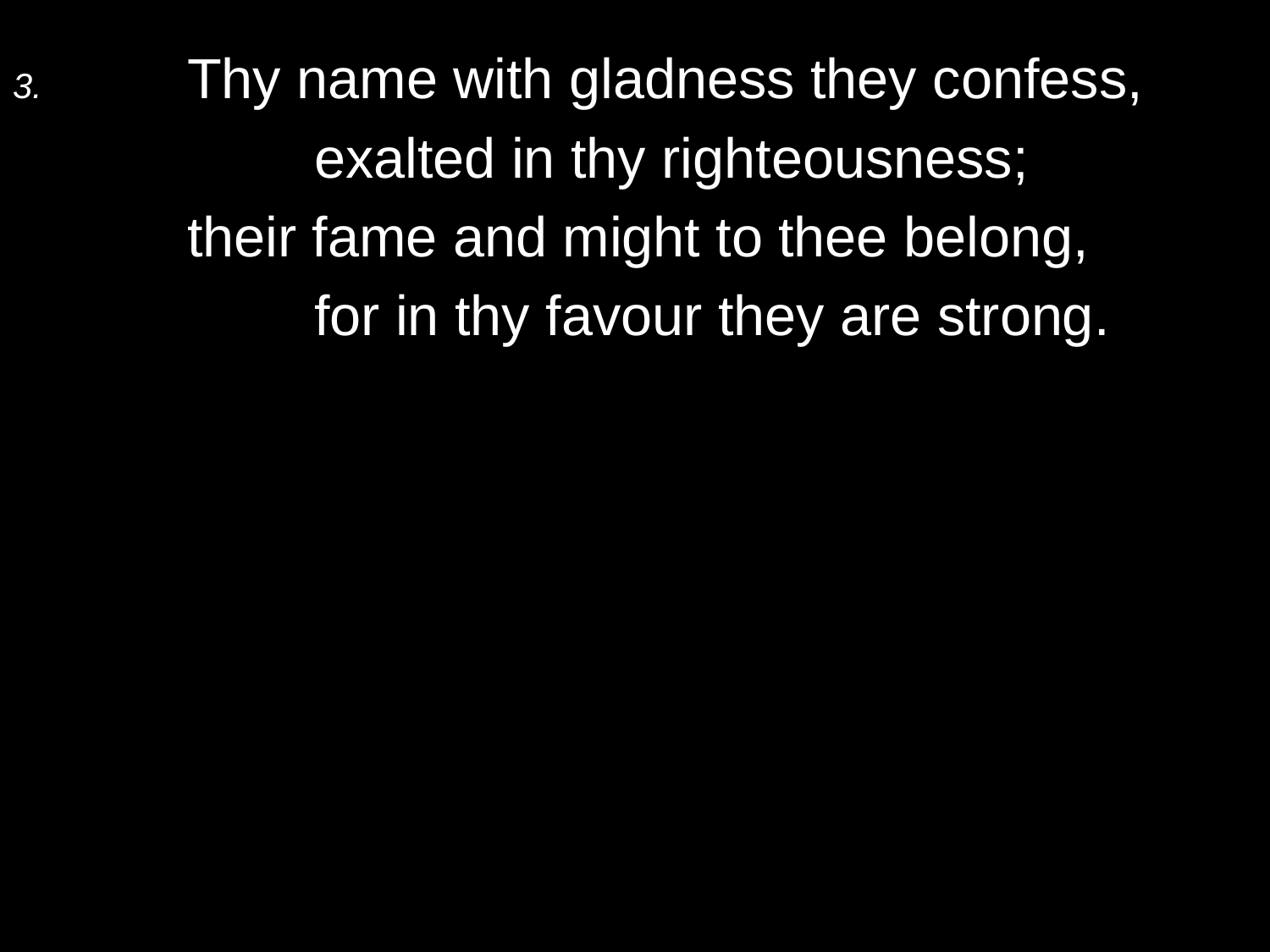

3.	Thy name with gladness they confess,
		exalted in thy righteousness;
	their fame and might to thee belong,
		for in thy favour they are strong.